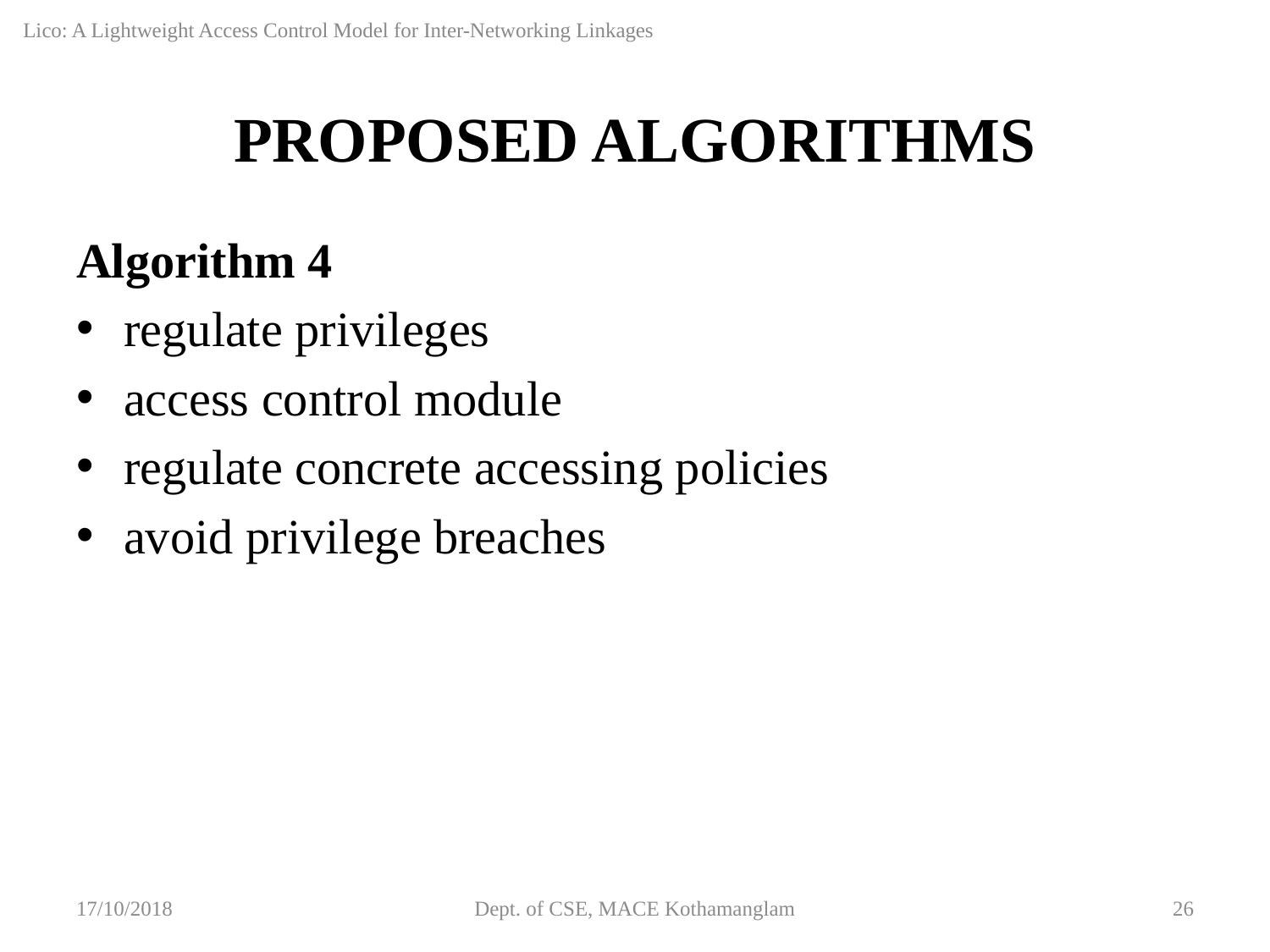

Lico: A Lightweight Access Control Model for Inter-Networking Linkages
# PROPOSED ALGORITHMS
Algorithm 4
regulate privileges
access control module
regulate concrete accessing policies
avoid privilege breaches
17/10/2018
Dept. of CSE, MACE Kothamanglam
26